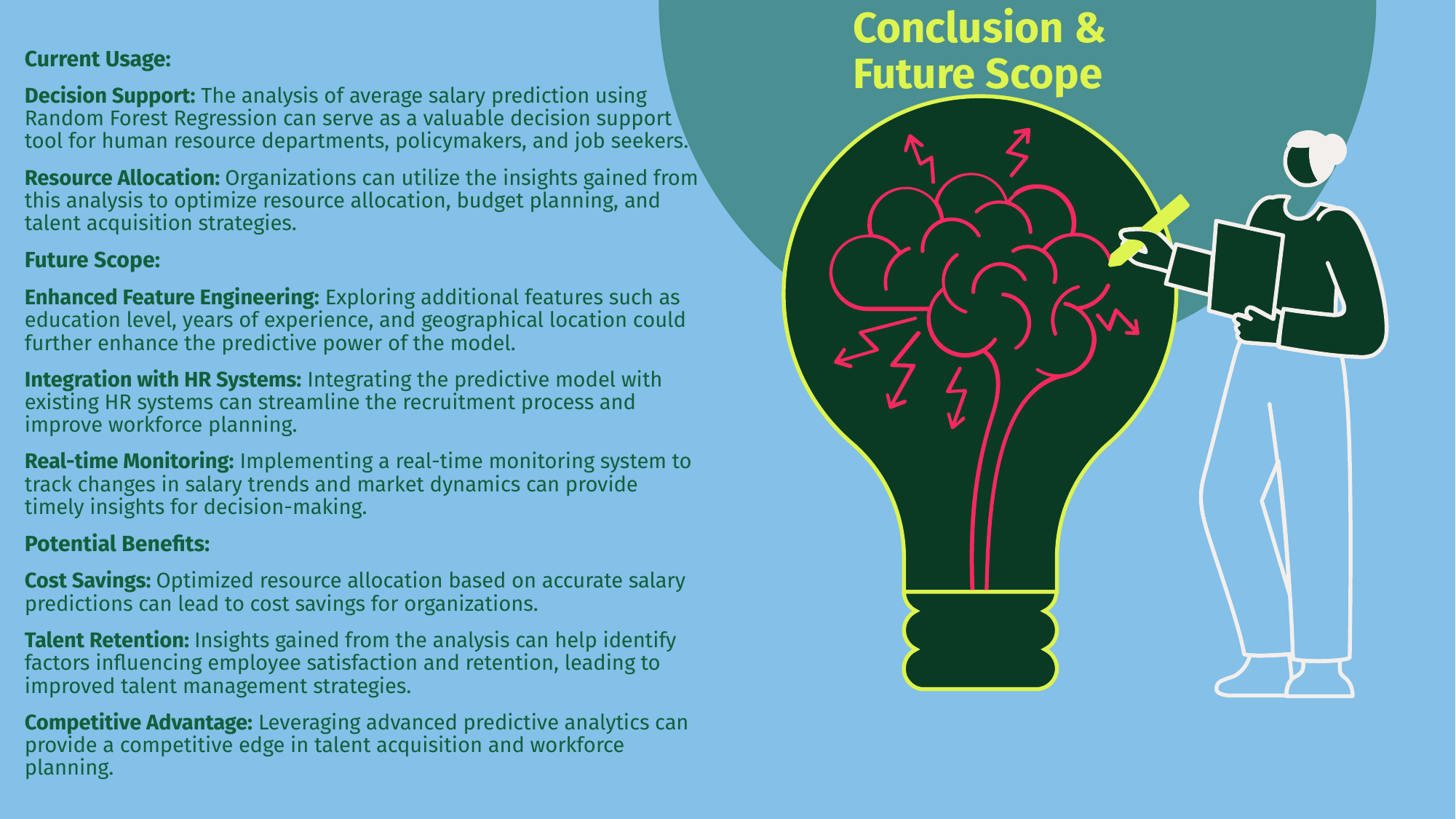

Current Usage:
Decision Support: The analysis of average salary prediction using Random Forest Regression can serve as a valuable decision support tool for human resource departments, policymakers, and job seekers.
Resource Allocation: Organizations can utilize the insights gained from this analysis to optimize resource allocation, budget planning, and talent acquisition strategies.
Future Scope:
Enhanced Feature Engineering: Exploring additional features such as education level, years of experience, and geographical location could further enhance the predictive power of the model.
Integration with HR Systems: Integrating the predictive model with existing HR systems can streamline the recruitment process and improve workforce planning.
Real-time Monitoring: Implementing a real-time monitoring system to track changes in salary trends and market dynamics can provide timely insights for decision-making.
Potential Benefits:
Cost Savings: Optimized resource allocation based on accurate salary predictions can lead to cost savings for organizations.
Talent Retention: Insights gained from the analysis can help identify factors influencing employee satisfaction and retention, leading to improved talent management strategies.
Competitive Advantage: Leveraging advanced predictive analytics can provide a competitive edge in talent acquisition and workforce planning.
# Conclusion & Future Scope